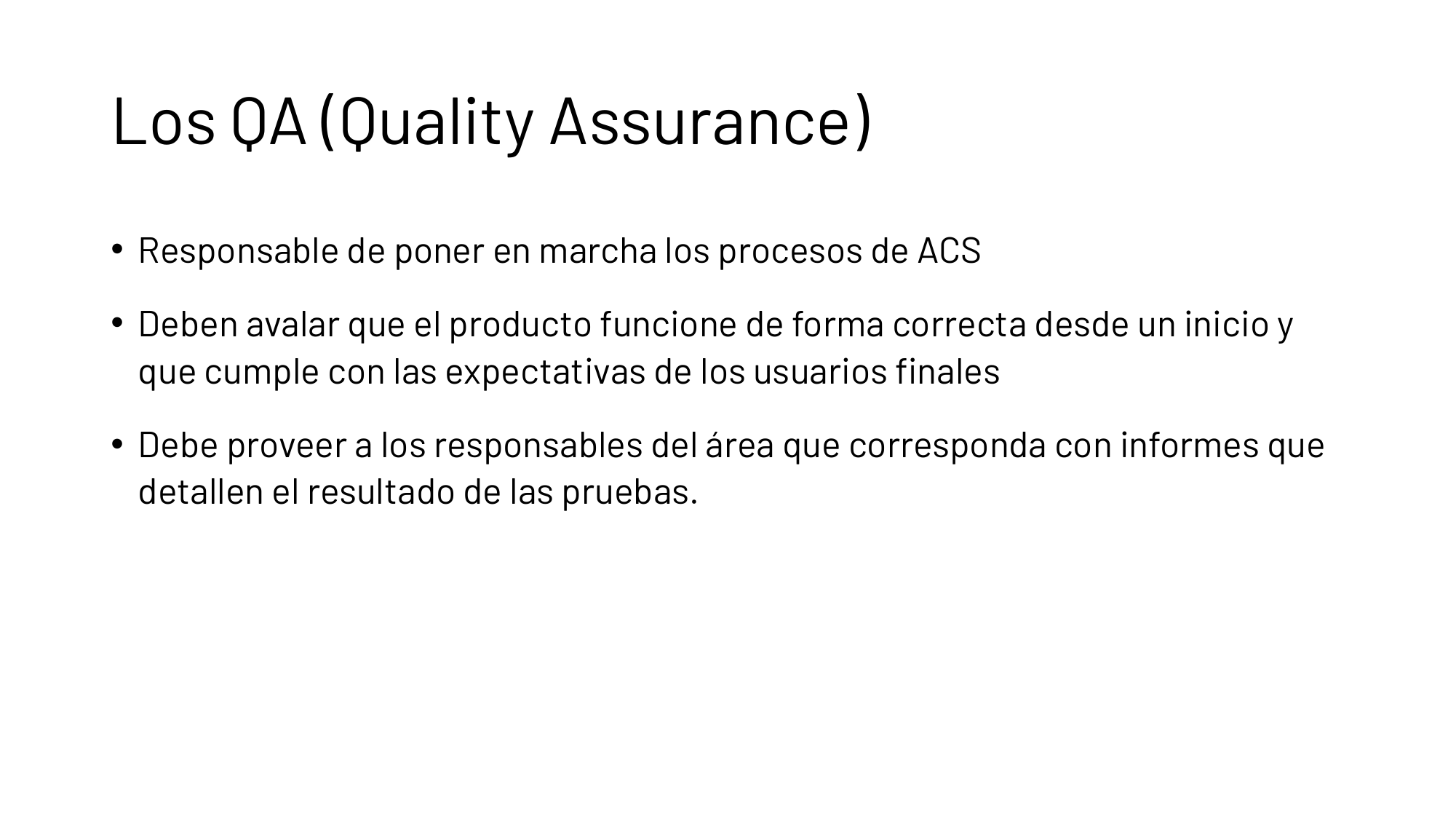

# Los QA (Quality Assurance)
Responsable de poner en marcha los procesos de ACS
Deben avalar que el producto funcione de forma correcta desde un inicio y que cumple con las expectativas de los usuarios finales
Debe proveer a los responsables del área que corresponda con informes que detallen el resultado de las pruebas.